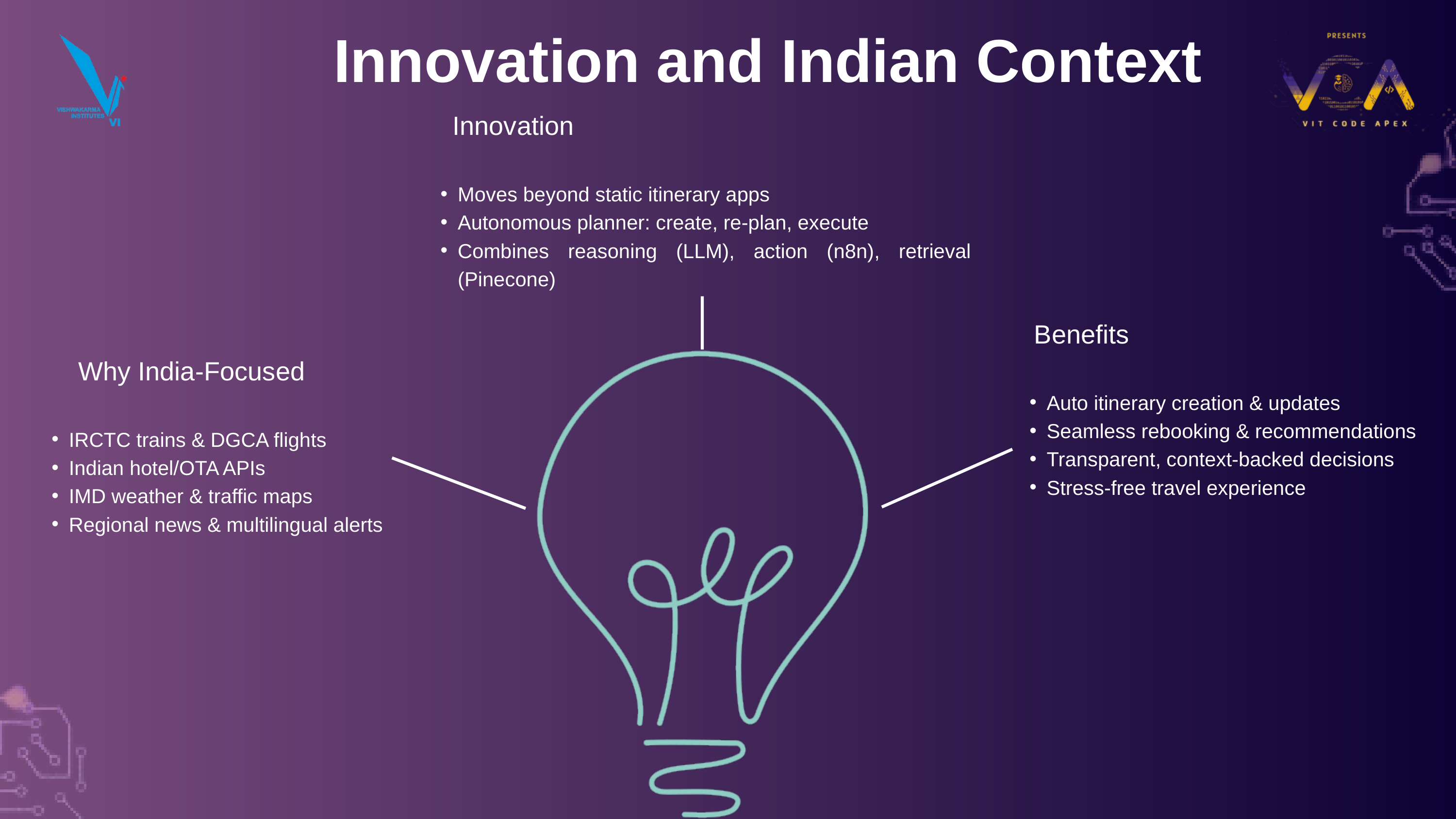

Innovation and Indian Context

    Innovation

Moves beyond static itinerary apps
Autonomous planner: create, re-plan, execute
Combines reasoning (LLM), action (n8n), retrieval (Pinecone)

   Benefits

Auto itinerary creation & updates
Seamless rebooking & recommendations
Transparent, context-backed decisions
Stress-free travel experience

      Why India-Focused

IRCTC trains & DGCA flights
Indian hotel/OTA APIs
IMD weather & traffic maps
Regional news & multilingual alerts